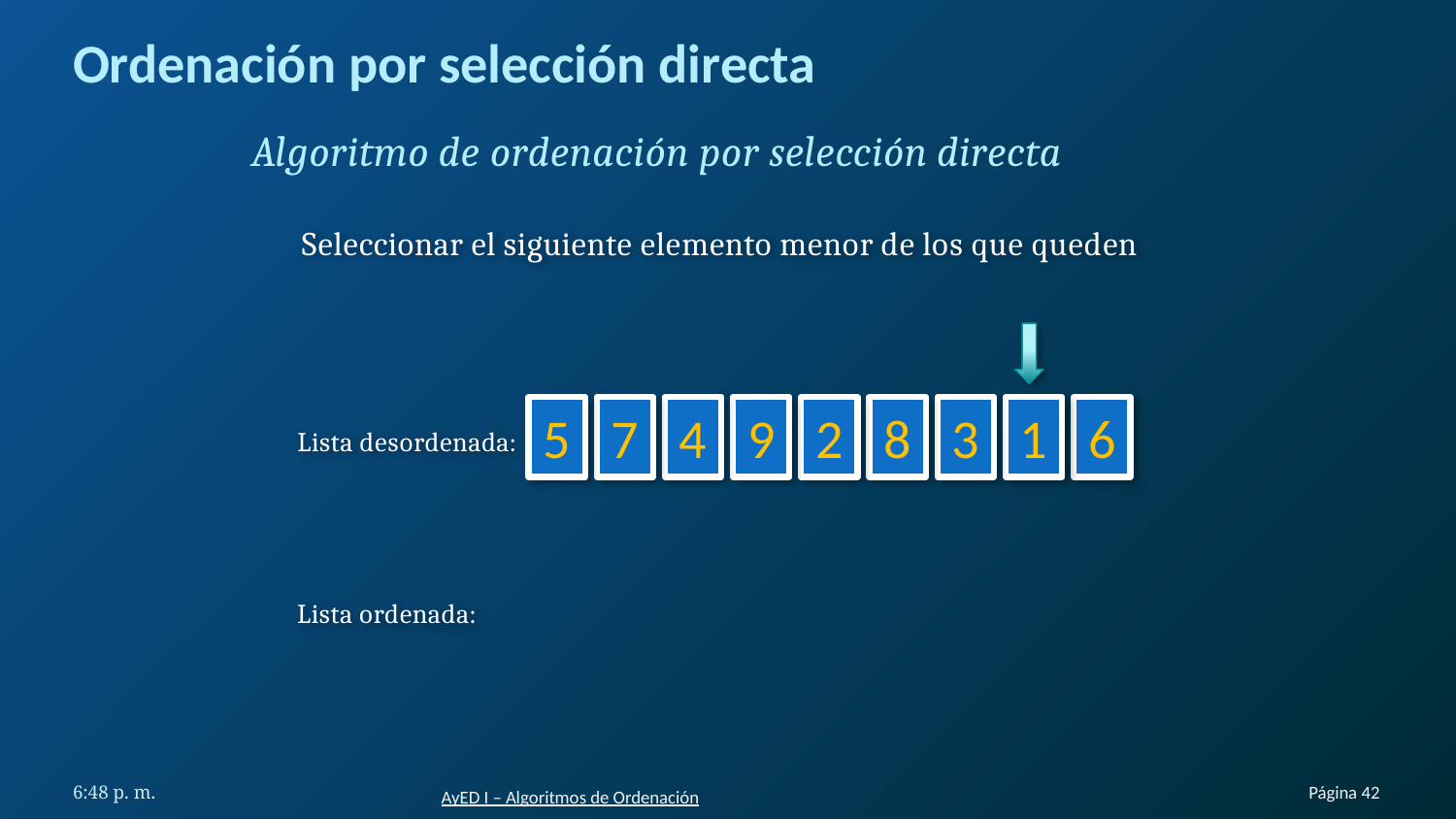

# Ordenación por selección directa
Algoritmo de ordenación por selección directa

Seleccionar el siguiente elemento menor de los que queden

5
7
4
9
2
8
3
1
6
Lista desordenada:
Lista ordenada:
6:48 p. m.
Página 42
AyED I – Algoritmos de Ordenación